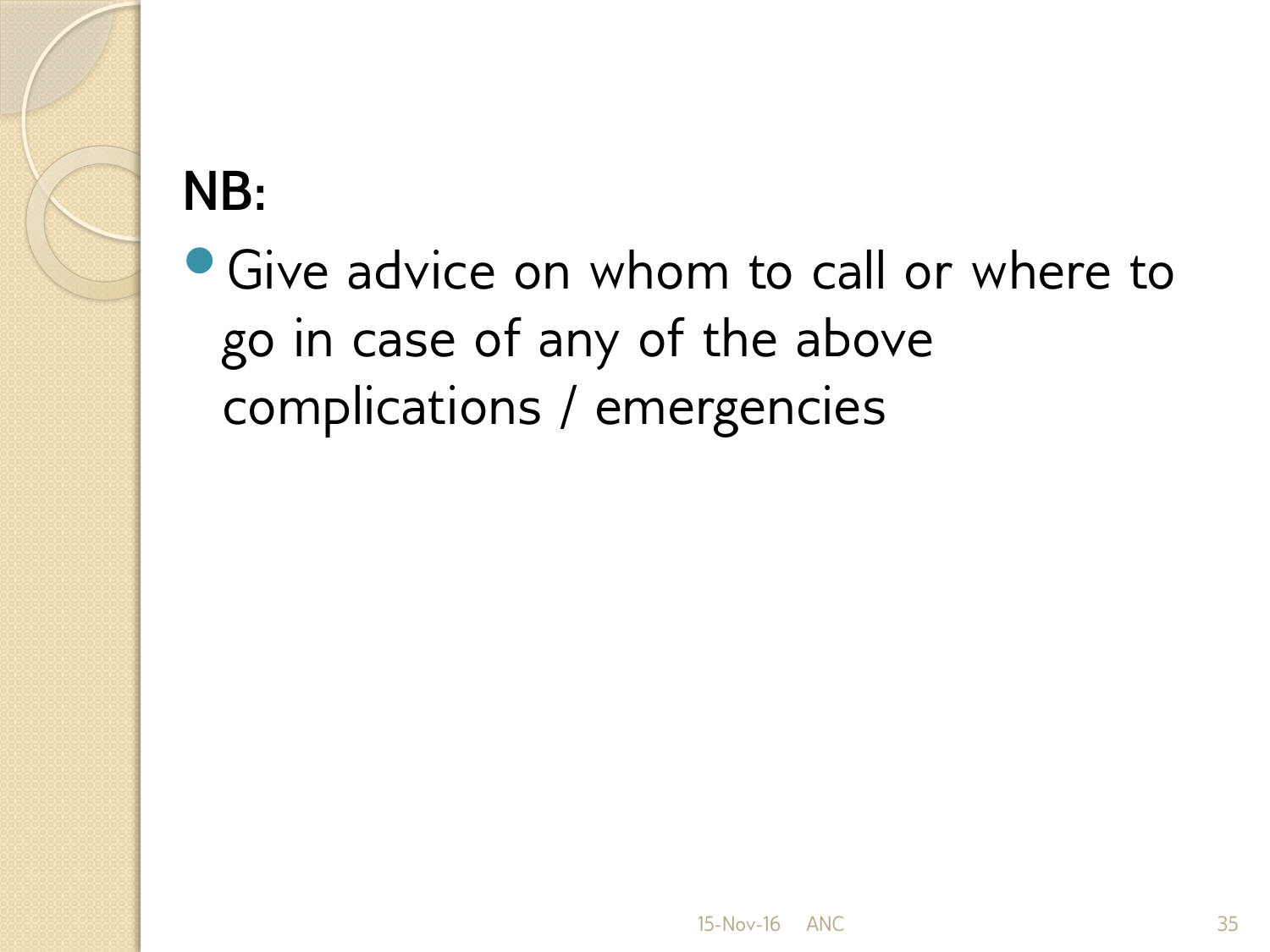

NB:
Give advice on whom to call or where to go in case of any of the above complications / emergencies
15-Nov-16
ANC
35